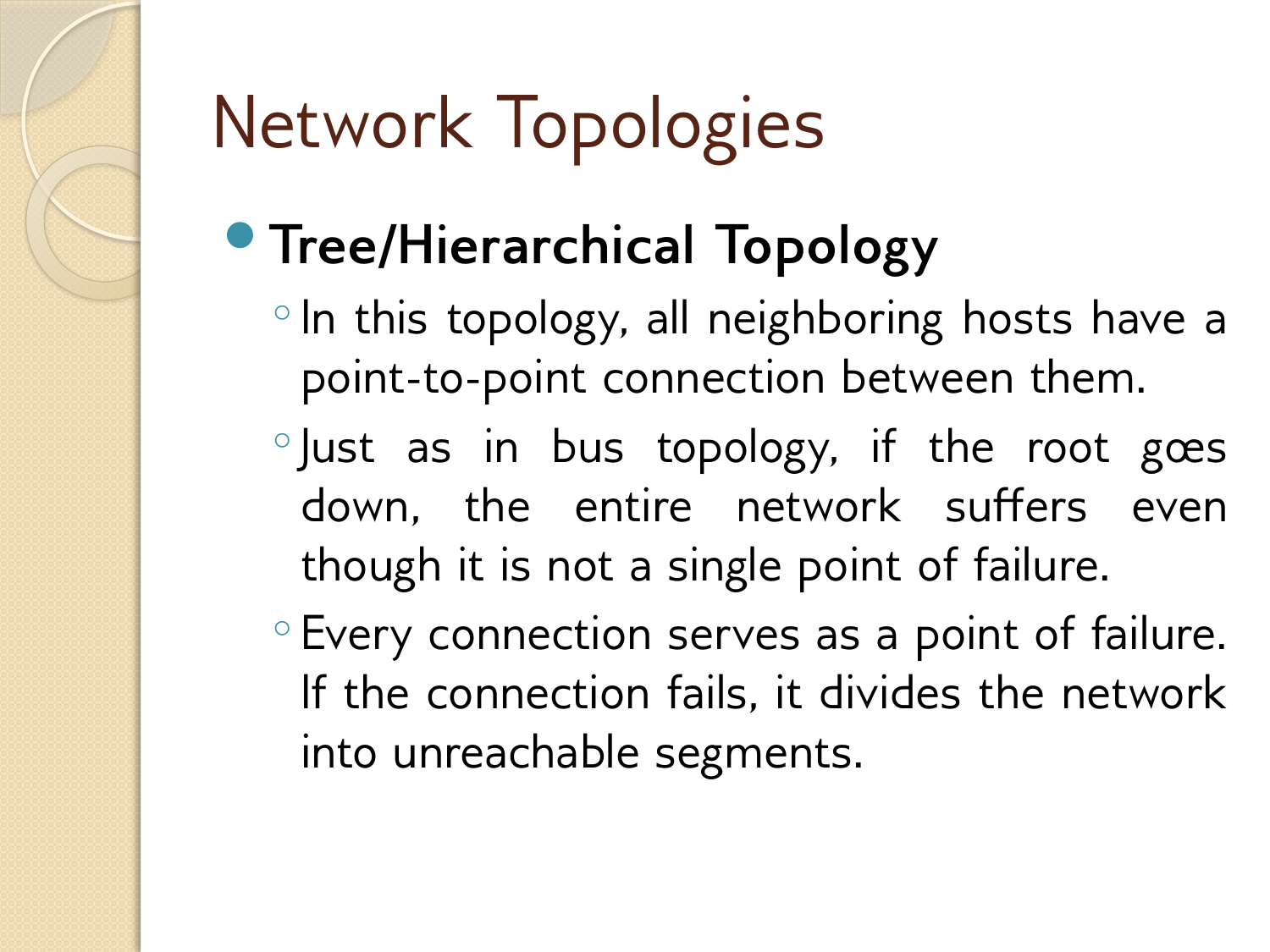

# Network Topologies
Tree/Hierarchical Topology
In this topology, all neighboring hosts have a point-to-point connection between them.
Just as in bus topology, if the root goes down, the entire network suffers even though it is not a single point of failure.
Every connection serves as a point of failure. If the connection fails, it divides the network into unreachable segments.